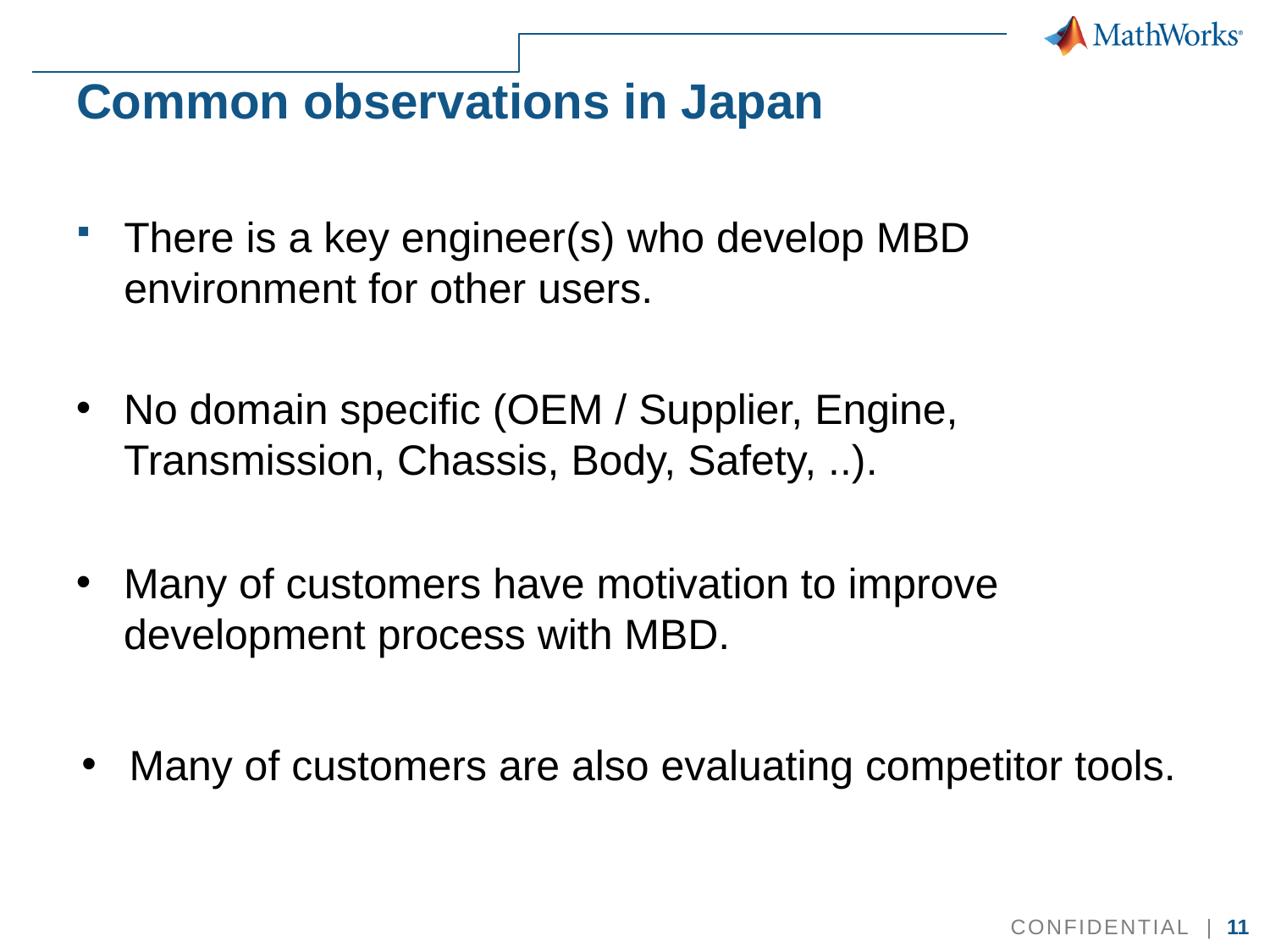

# Common observations in Japan
There is a key engineer(s) who develop MBD environment for other users.

No domain specific (OEM / Supplier, Engine, Transmission, Chassis, Body, Safety, ..).
Many of customers have motivation to improve development process with MBD.
Many of customers are also evaluating competitor tools.